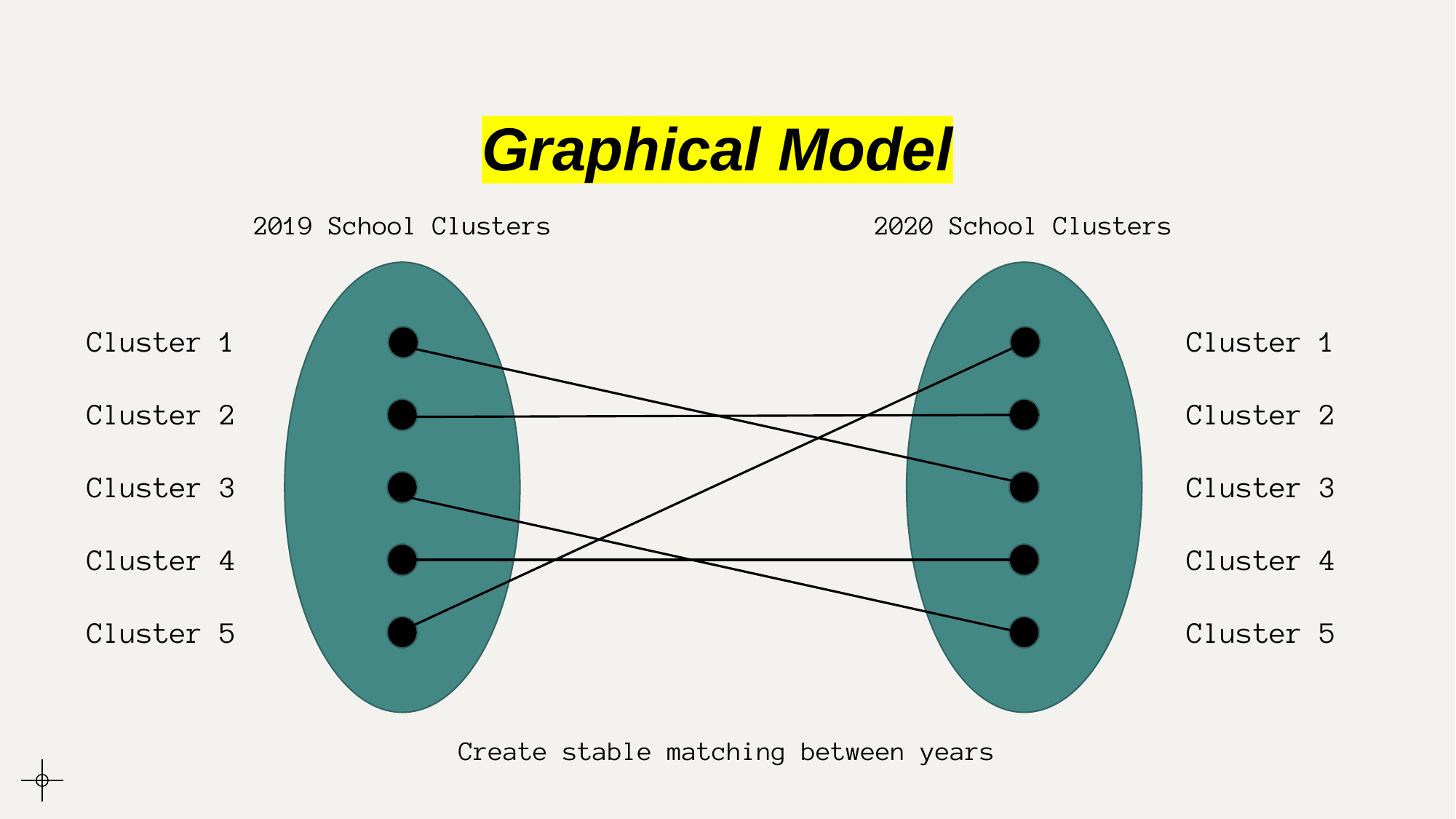

# Graphical Model
2019 School Clusters
2020 School Clusters

Cluster 1

Cluster 2

Cluster 3

Cluster 4

Cluster 5
Cluster 1

Cluster 2

Cluster 3

Cluster 4

Cluster 5

Create stable matching between years